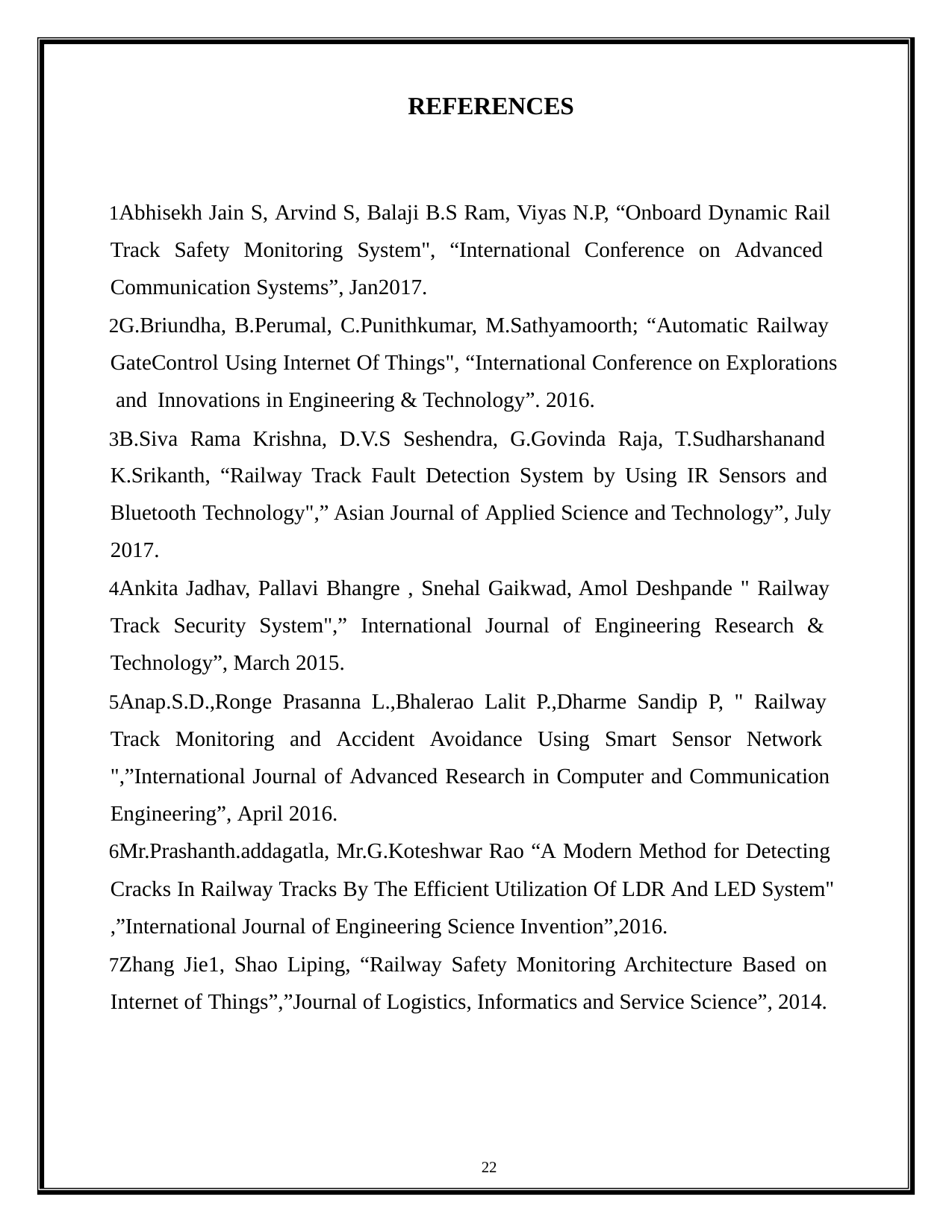

REFERENCES

Abhisekh Jain S, Arvind S, Balaji B.S Ram, Viyas N.P, “Onboard Dynamic Rail  Track Safety Monitoring System", “International Conference on Advanced  Communication Systems”, Jan2017.
G.Briundha, B.Perumal, C.Punithkumar, M.Sathyamoorth; “Automatic Railway  GateControl Using Internet Of Things", “International Conference on Explorations  and Innovations in Engineering & Technology”. 2016.
B.Siva Rama Krishna, D.V.S Seshendra, G.Govinda Raja, T.Sudharshanand  K.Srikanth, “Railway Track Fault Detection System by Using IR Sensors and  Bluetooth Technology",” Asian Journal of Applied Science and Technology”, July  2017.
Ankita Jadhav, Pallavi Bhangre , Snehal Gaikwad, Amol Deshpande " Railway  Track Security System",” International Journal of Engineering Research &  Technology”, March 2015.
Anap.S.D.,Ronge Prasanna L.,Bhalerao Lalit P.,Dharme Sandip P, " Railway  Track Monitoring and Accident Avoidance Using Smart Sensor Network  ",”International Journal of Advanced Research in Computer and Communication  Engineering”, April 2016.
Mr.Prashanth.addagatla, Mr.G.Koteshwar Rao “A Modern Method for Detecting  Cracks In Railway Tracks By The Efficient Utilization Of LDR And LED System"
,”International Journal of Engineering Science Invention”,2016.
Zhang Jie1, Shao Liping, “Railway Safety Monitoring Architecture Based on  Internet of Things”,”Journal of Logistics, Informatics and Service Science”, 2014.
22